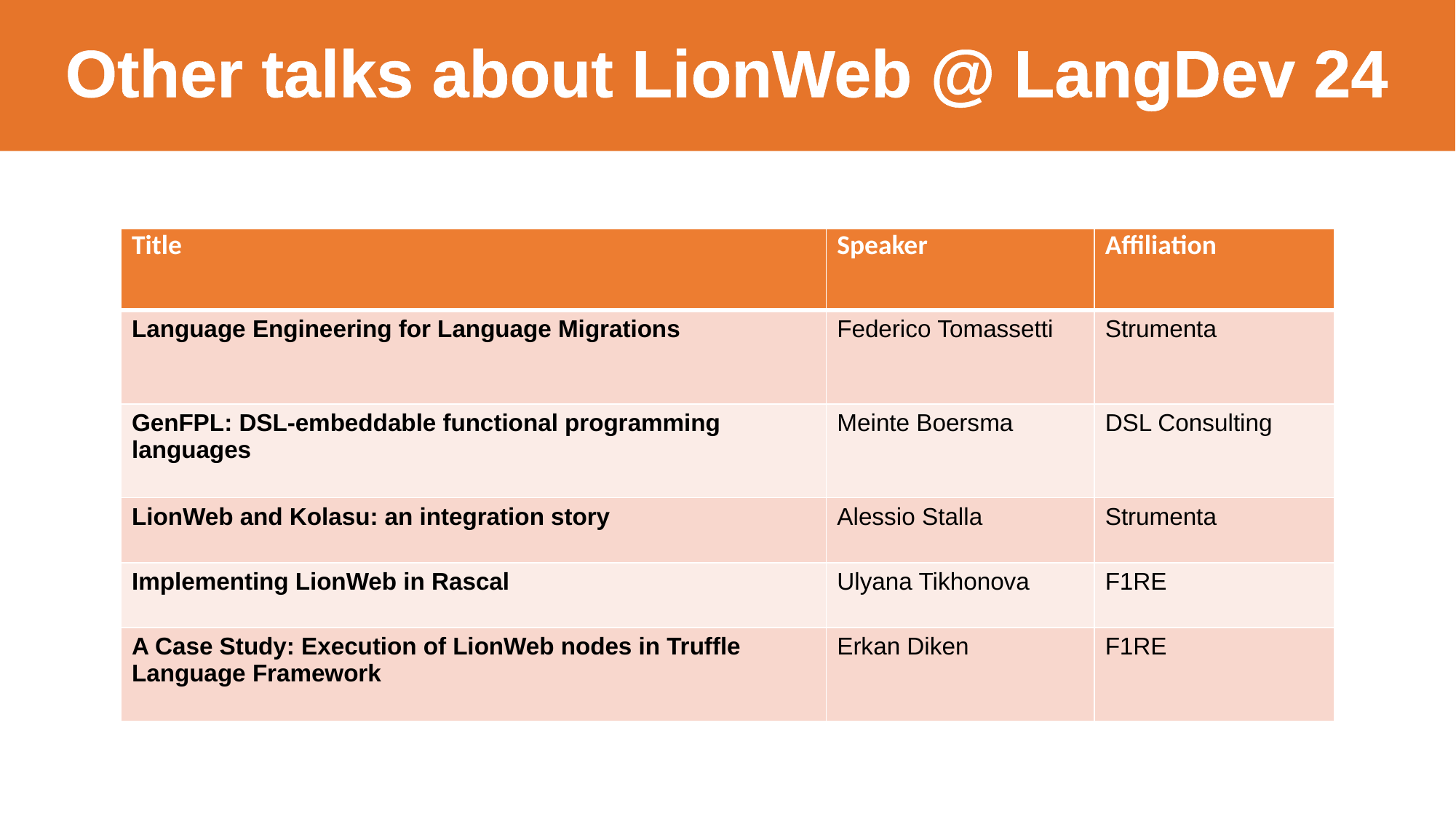

# Other talks about LionWeb @ LangDev 24
| Title | Speaker | Affiliation |
| --- | --- | --- |
| Language Engineering for Language Migrations | Federico Tomassetti | Strumenta |
| GenFPL: DSL-embeddable functional programming languages | Meinte Boersma | DSL Consulting |
| LionWeb and Kolasu: an integration story | Alessio Stalla | Strumenta |
| Implementing LionWeb in Rascal | Ulyana Tikhonova | F1RE |
| A Case Study: Execution of LionWeb nodes in Truffle Language Framework | Erkan Diken | F1RE |